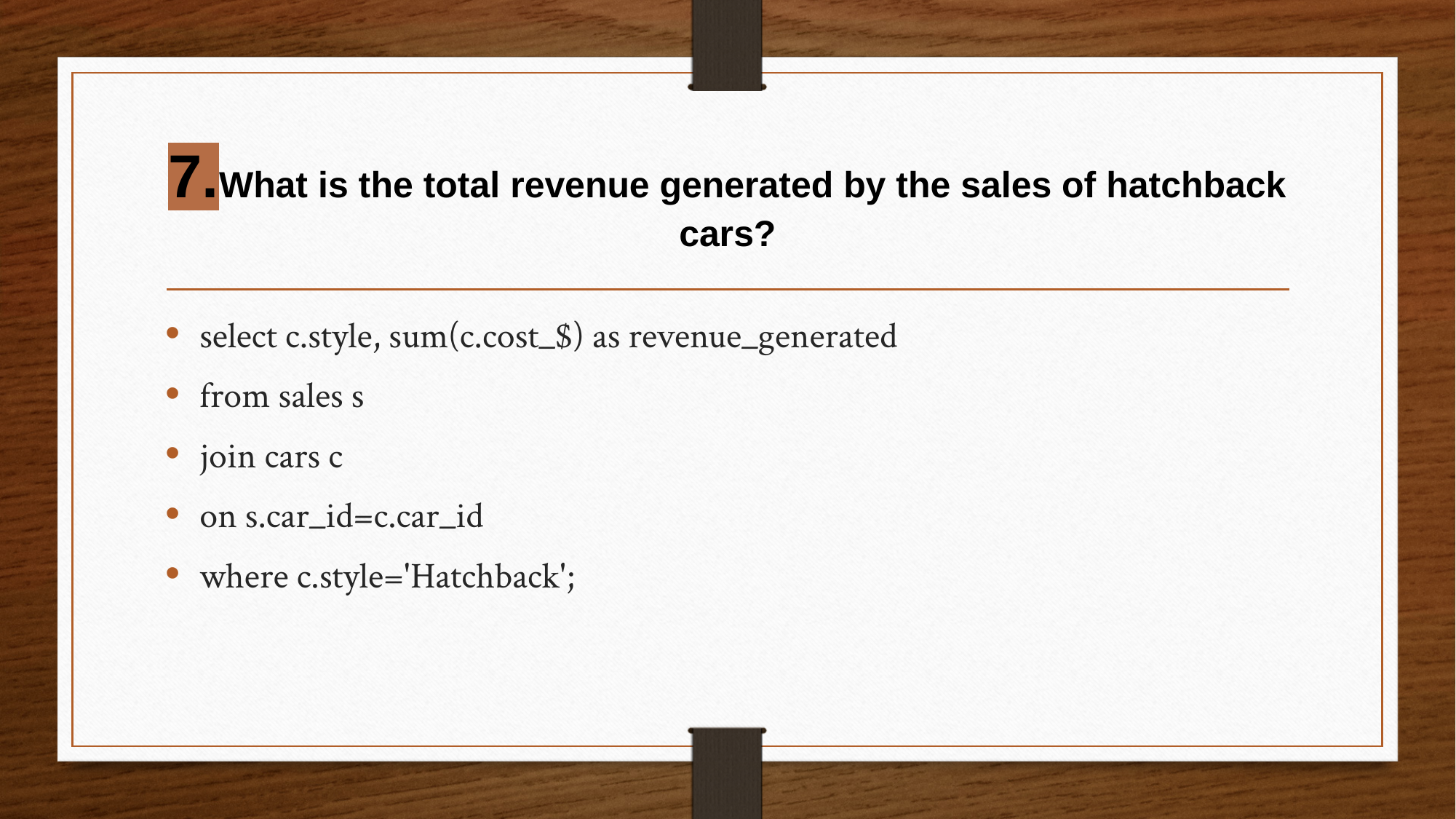

# 7.What is the total revenue generated by the sales of hatchback cars?
select c.style, sum(c.cost_$) as revenue_generated
from sales s
join cars c
on s.car_id=c.car_id
where c.style='Hatchback';